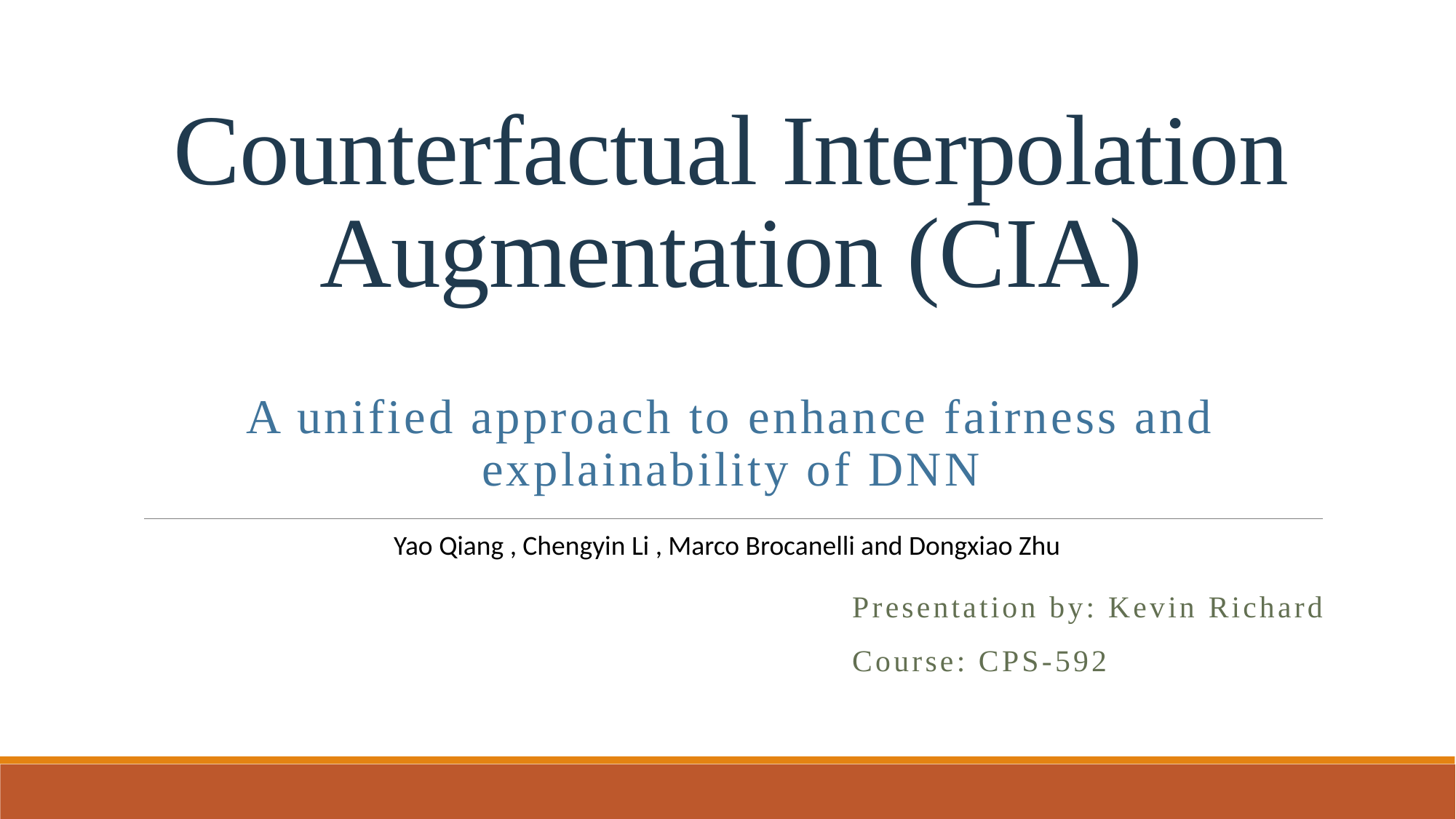

# Counterfactual Interpolation Augmentation (CIA)
A unified approach to enhance fairness and explainability of DNN
Yao Qiang , Chengyin Li , Marco Brocanelli and Dongxiao Zhu
Presentation by: Kevin Richard
Course: CPS-592